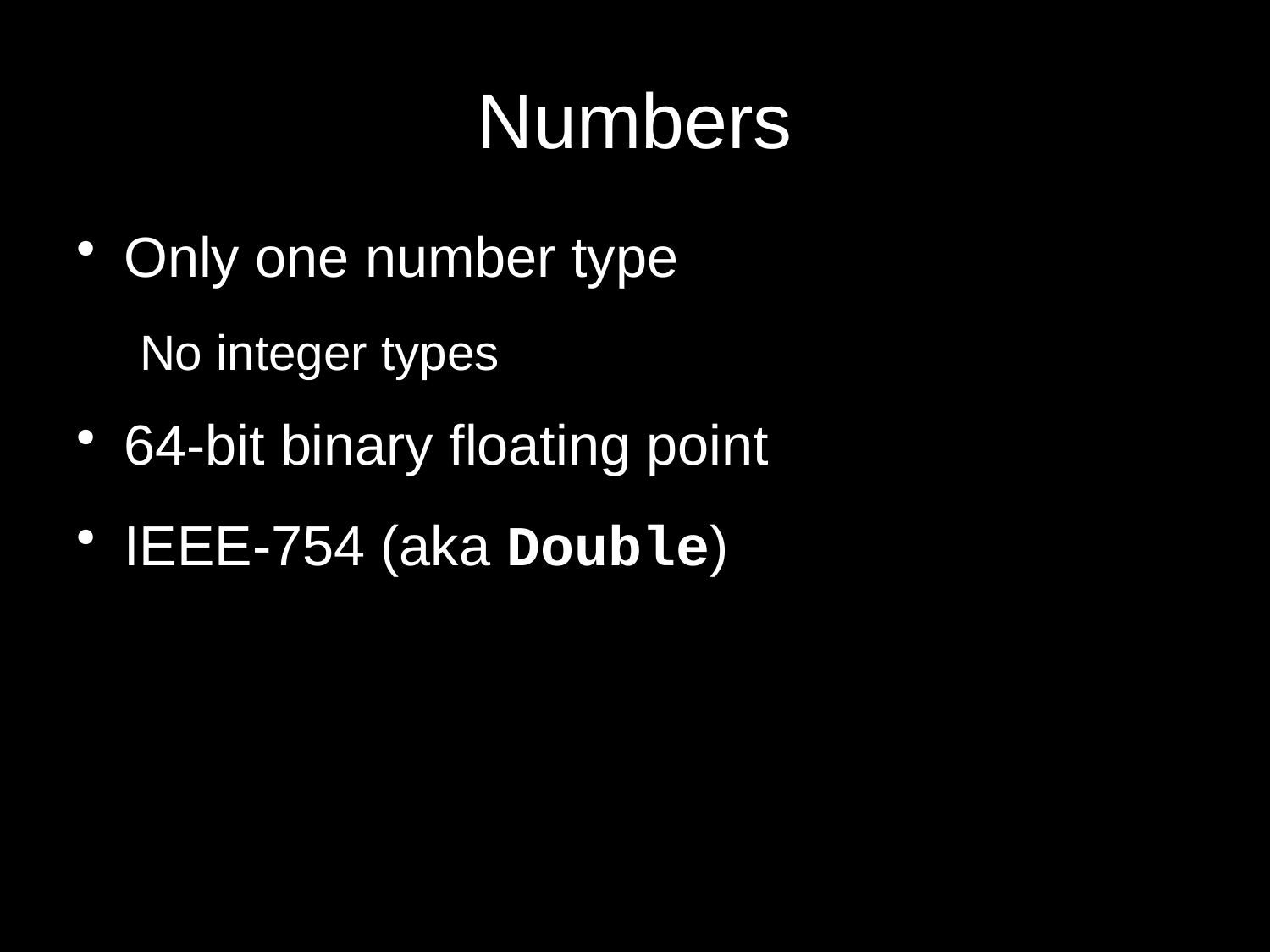

# Numbers
Only one number type
No integer types
64-bit binary floating point
IEEE-754 (aka Double)